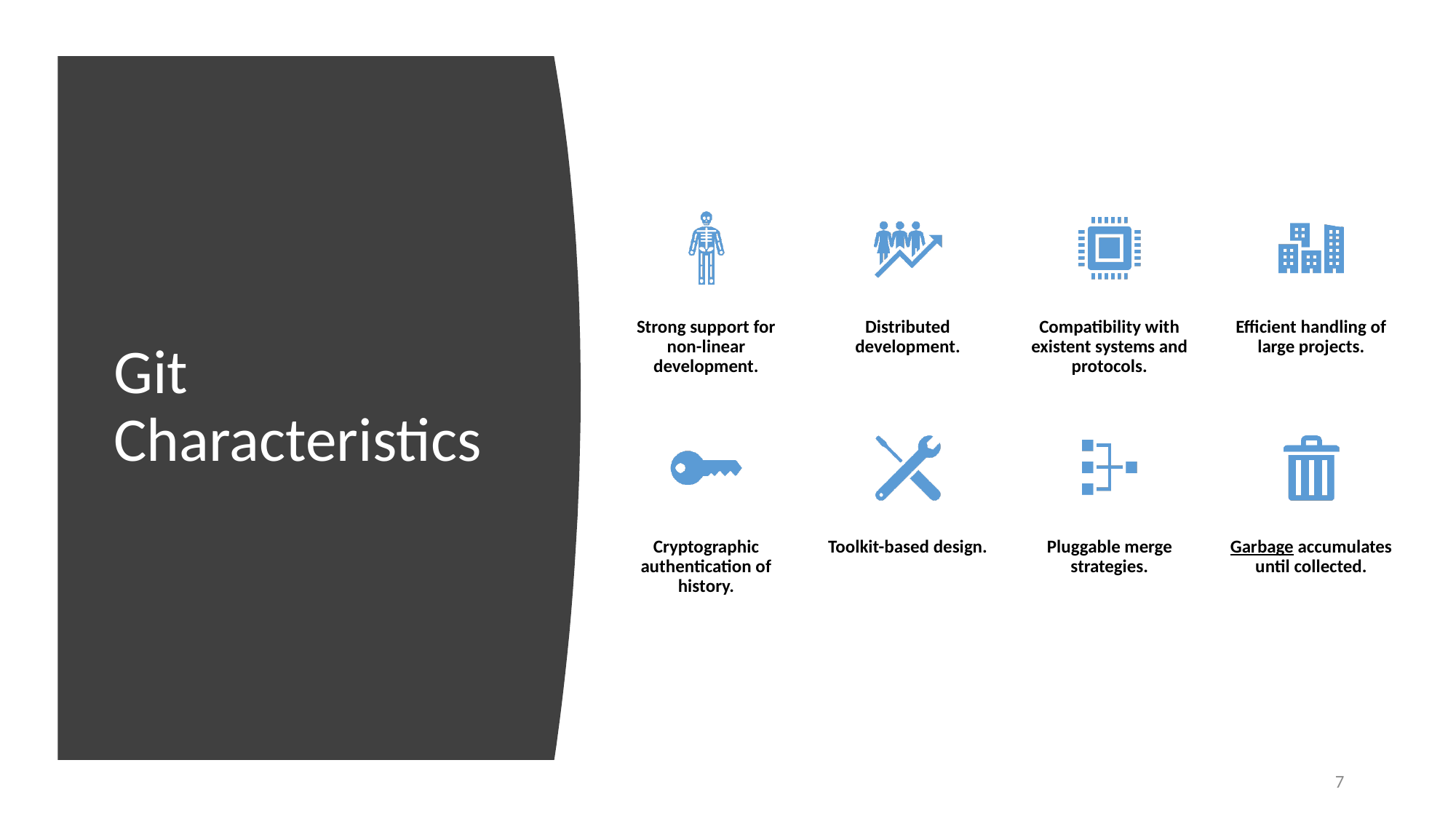

Strong support for non-linear development.
Distributed development.
Compatibility with existent systems and protocols.
Efficient handling of large projects.
Cryptographic authentication of history.
Toolkit-based design.
Pluggable merge strategies.
Garbage accumulates until collected.

# Git Characteristics
7